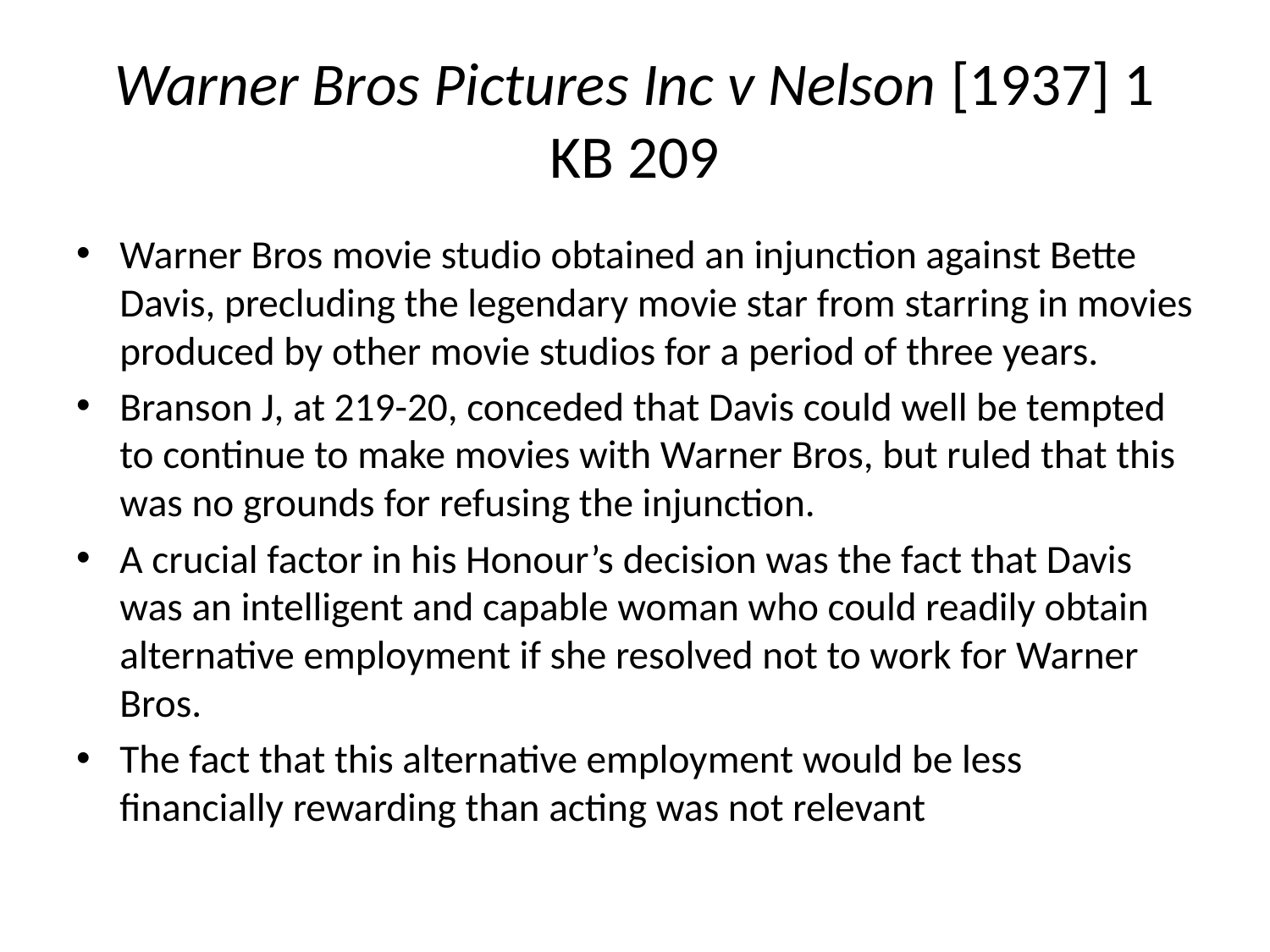

# Warner Bros Pictures Inc v Nelson [1937] 1 KB 209
Warner Bros movie studio obtained an injunction against Bette Davis, precluding the legendary movie star from starring in movies produced by other movie studios for a period of three years.
Branson J, at 219-20, conceded that Davis could well be tempted to continue to make movies with Warner Bros, but ruled that this was no grounds for refusing the injunction.
A crucial factor in his Honour’s decision was the fact that Davis was an intelligent and capable woman who could readily obtain alternative employment if she resolved not to work for Warner Bros.
The fact that this alternative employment would be less financially rewarding than acting was not relevant